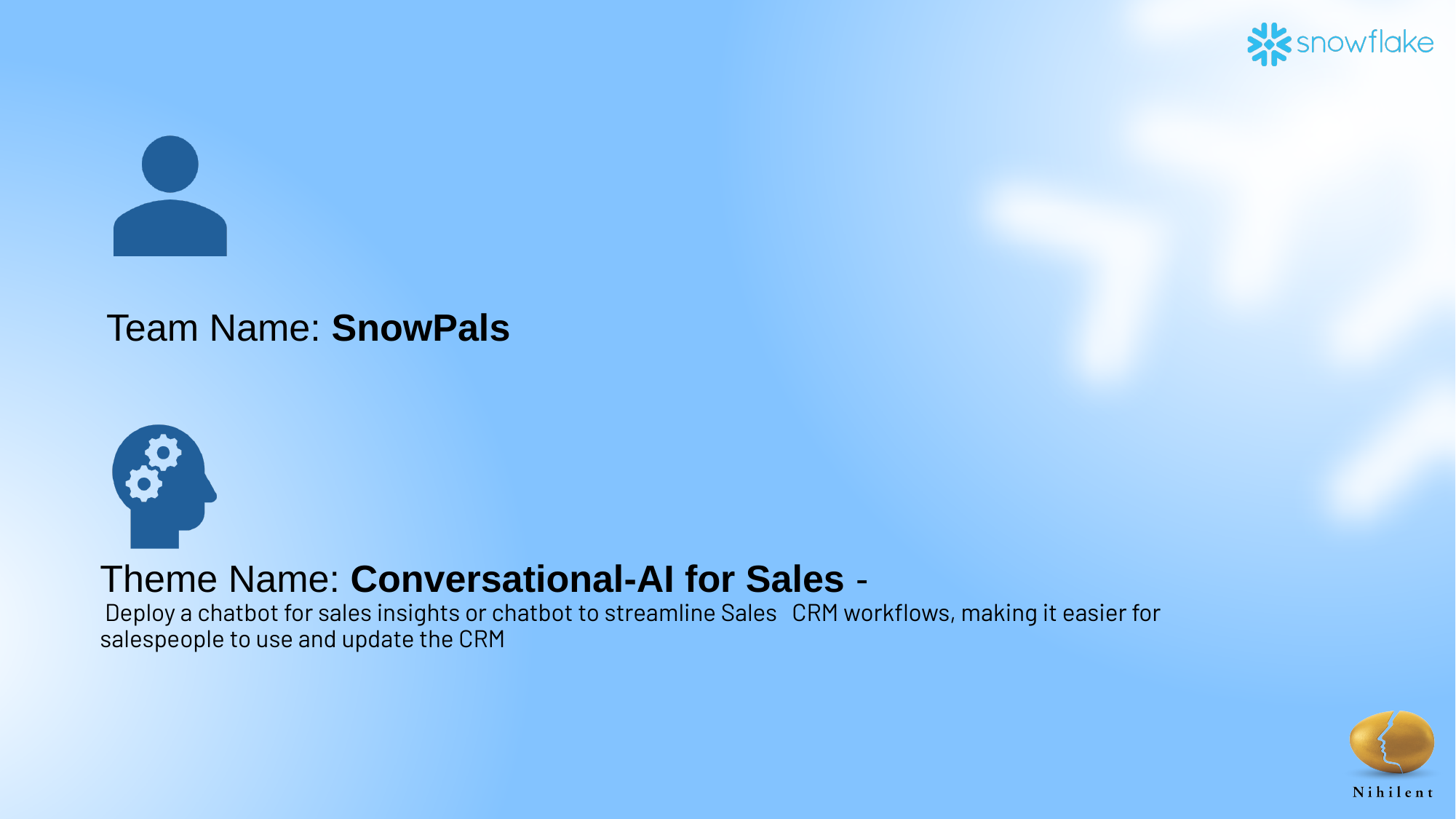

Team Name: SnowPals

Theme Name: Conversational-AI for Sales -
 Deploy a chatbot for sales insights or chatbot to streamline Sales   CRM workflows, making it easier for   salespeople to use and update the CRM